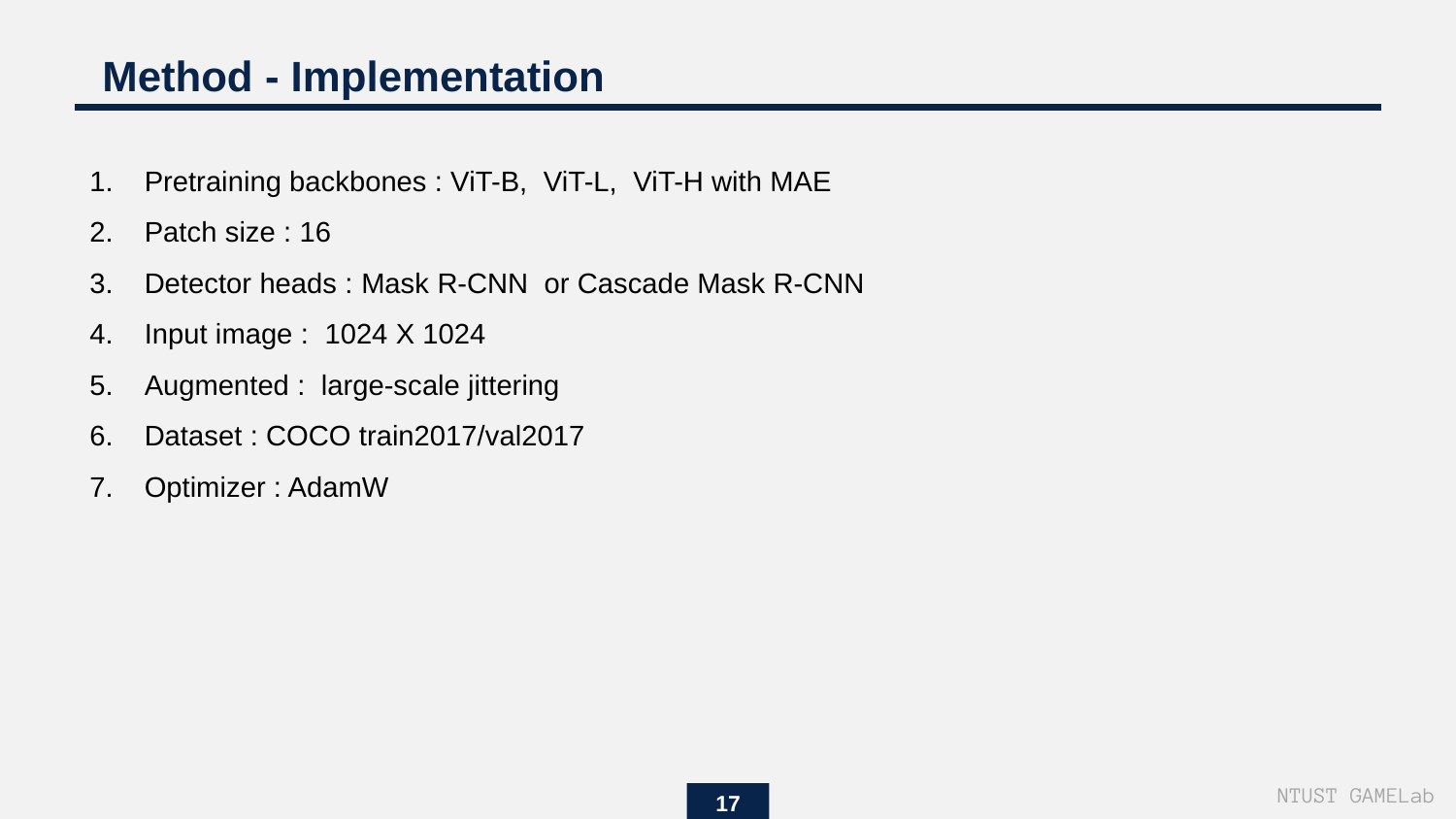

Method - Implementation
Pretraining backbones : ViT-B,  ViT-L,  ViT-H with MAE
Patch size : 16
Detector heads : Mask R-CNN  or Cascade Mask R-CNN
Input image :  1024 X 1024
Augmented :  large-scale jittering
Dataset : COCO train2017/val2017
Optimizer : AdamW
NTUST GAMELab
17